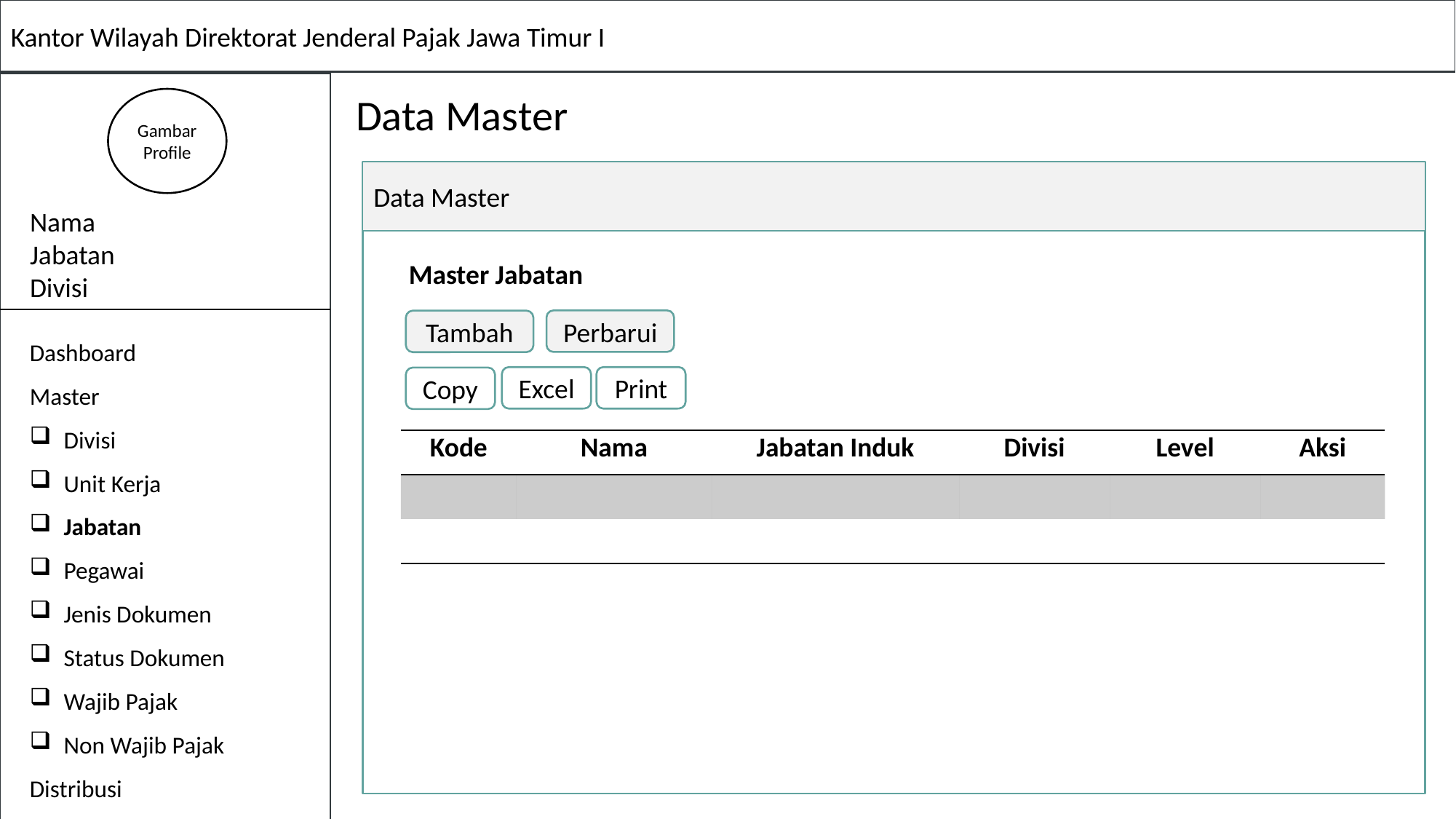

Kantor Wilayah Direktorat Jenderal Pajak Jawa Timur I

Nama
Jabatan
Divisi
Dashboard
Master
Divisi
Unit Kerja
Jabatan
Pegawai
Jenis Dokumen
Status Dokumen
Wajib Pajak
Non Wajib Pajak
Distribusi
Data Master
Gambar Profile

Data Master
Master Jabatan
Perbarui
Tambah
Excel
Print
Copy
| Kode | Nama | Jabatan Induk | Divisi | Level | Aksi |
| --- | --- | --- | --- | --- | --- |
|  |  |  |  |  |  |
|  |  |  |  |  |  |